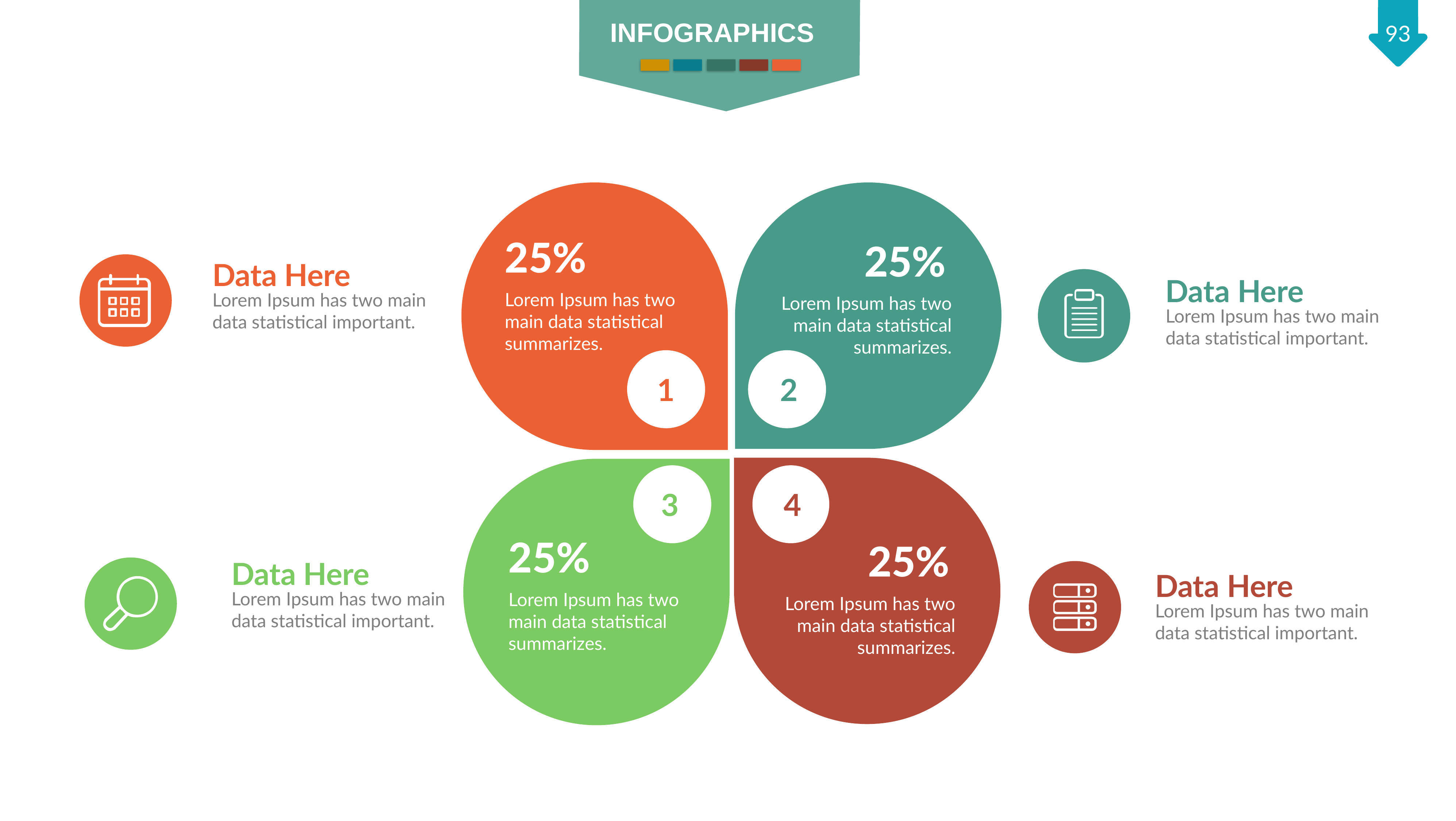

INFOGRAPHICS

25%
Lorem Ipsum has two main data statistical summarizes.
1

25%
Lorem Ipsum has two main data statistical summarizes.
2
Data Here

Data Here
Lorem Ipsum has two main data statistical important.
Lorem Ipsum has two main data statistical important.

4
25%
Lorem Ipsum has two main data statistical summarizes.

3
25%
Lorem Ipsum has two main data statistical summarizes.
Data Here

Data Here
Lorem Ipsum has two main data statistical important.
Lorem Ipsum has two main data statistical important.